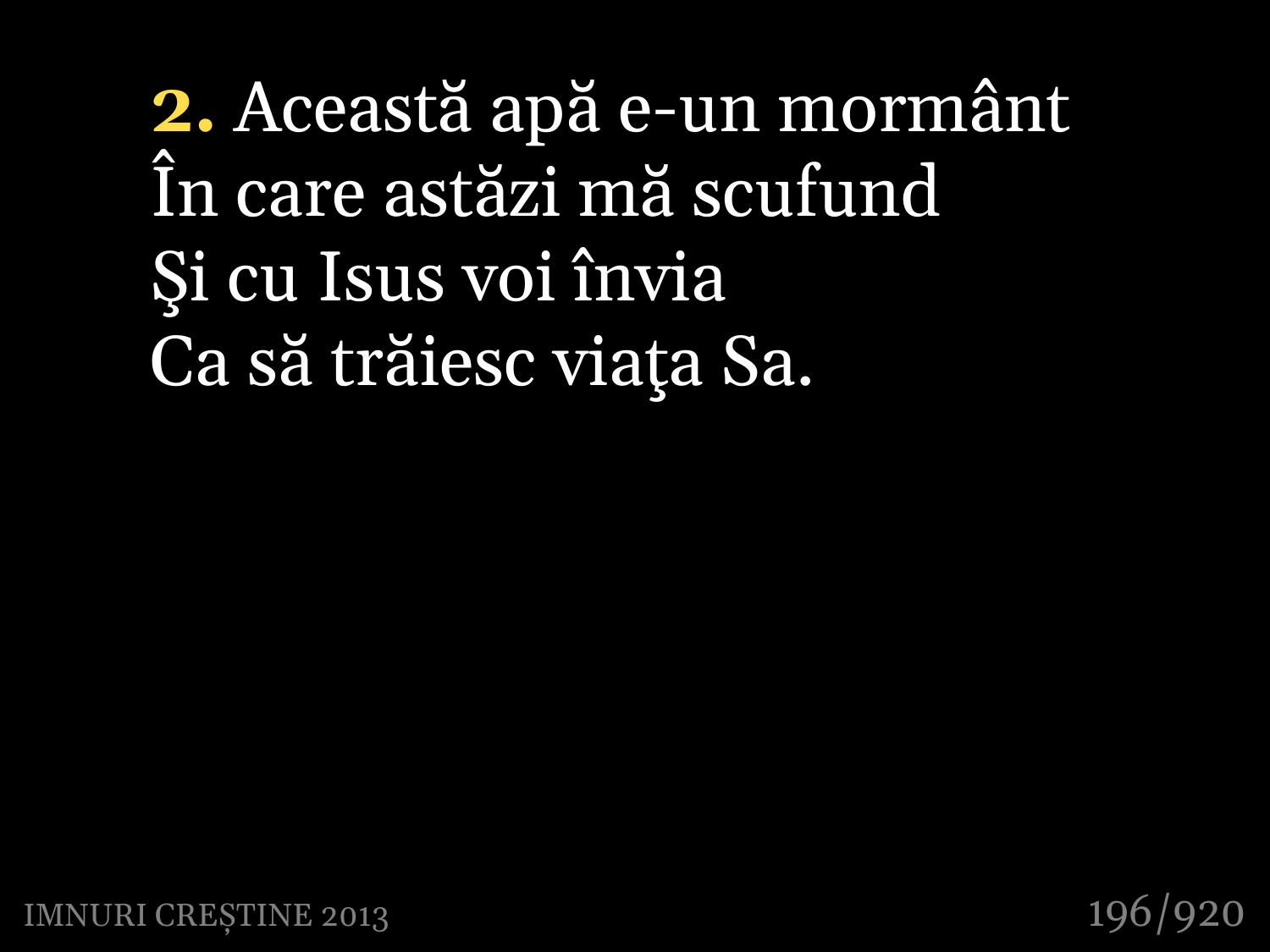

2. Această apă e-un mormânt
În care astăzi mă scufund
Şi cu Isus voi învia
Ca să trăiesc viaţa Sa.
196/920
IMNURI CREȘTINE 2013